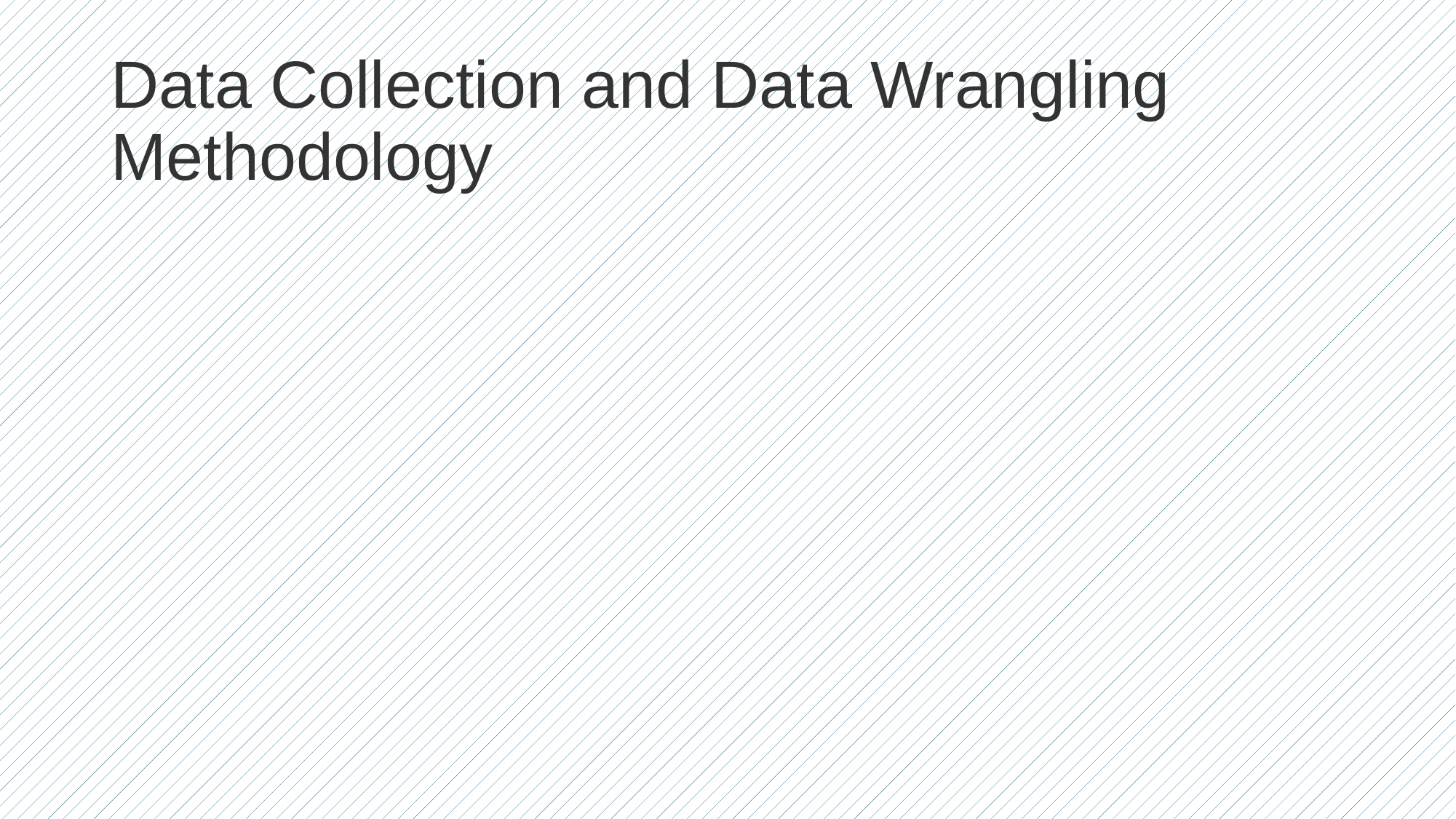

# Data Collection and Data Wrangling Methodology